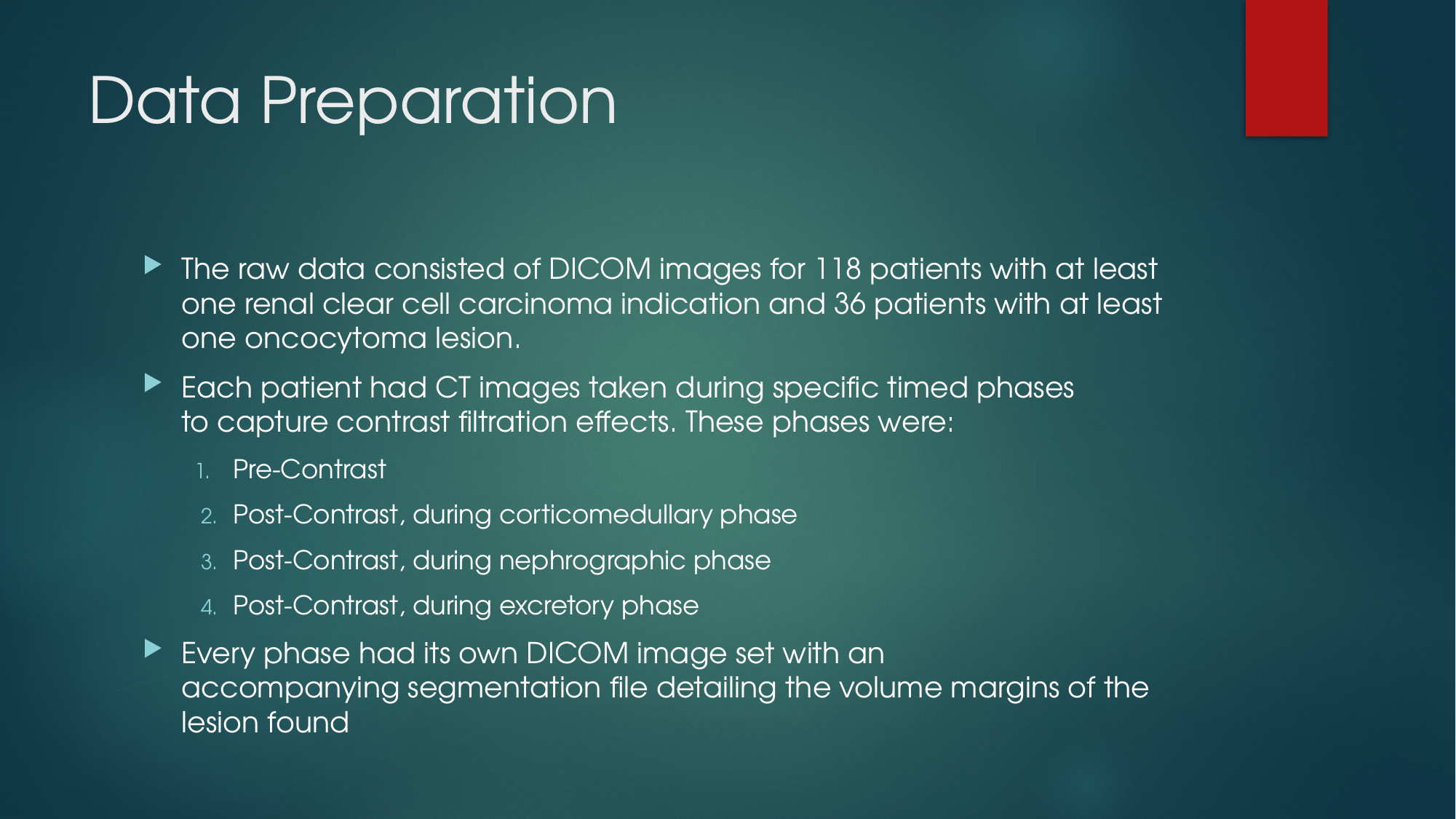

# Data Preparation
The raw data consisted of DICOM images for 118 patients with at least one renal clear cell carcinoma indication and 36 patients with at least one oncocytoma lesion.
Each patient had CT images taken during specific timed phases to capture contrast filtration effects. These phases were:
Pre-Contrast
Post-Contrast, during corticomedullary phase
Post-Contrast, during nephrographic phase
Post-Contrast, during excretory phase
Every phase had its own DICOM image set with an accompanying segmentation file detailing the volume margins of the lesion found